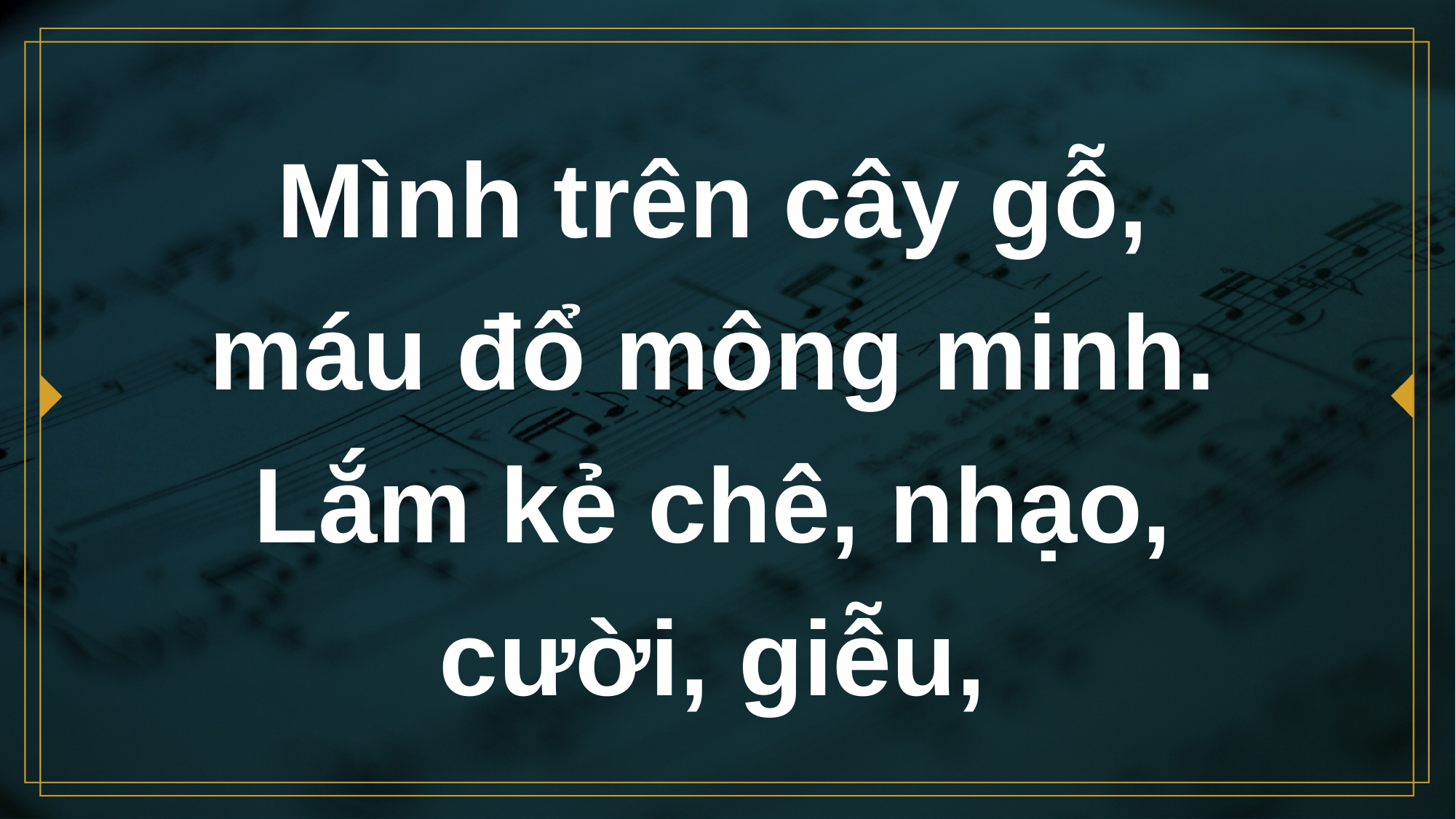

# Mình trên cây gỗ, máu đổ mông minh. Lắm kẻ chê, nhạo, cười, giễu,